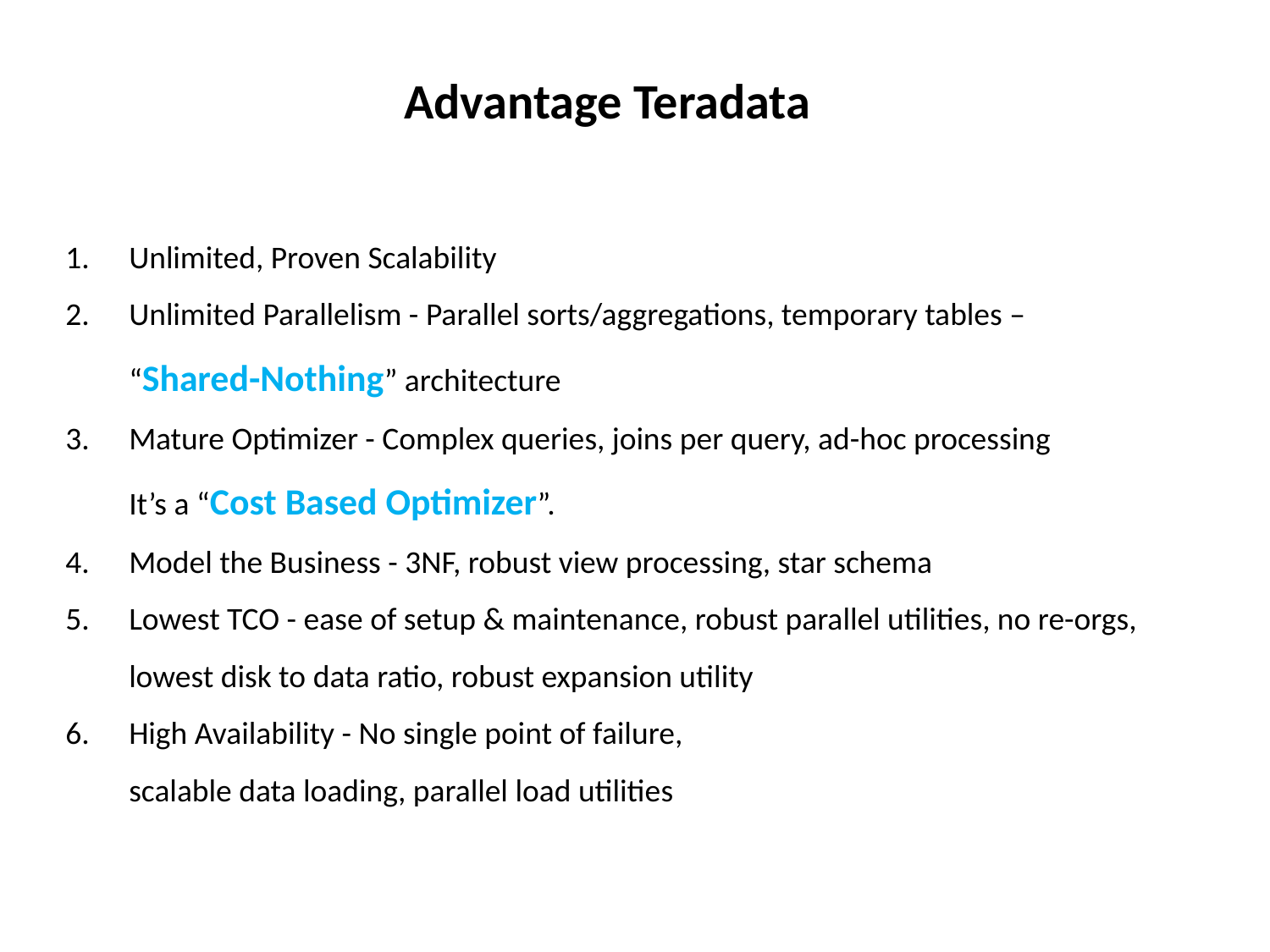

Advantage Teradata
Unlimited, Proven Scalability
Unlimited Parallelism - Parallel sorts/aggregations, temporary tables –
	“Shared-Nothing” architecture
Mature Optimizer - Complex queries, joins per query, ad-hoc processing
	It’s a “Cost Based Optimizer”.
Model the Business - 3NF, robust view processing, star schema
Lowest TCO - ease of setup & maintenance, robust parallel utilities, no re-orgs, lowest disk to data ratio, robust expansion utility
High Availability - No single point of failure,
scalable data loading, parallel load utilities